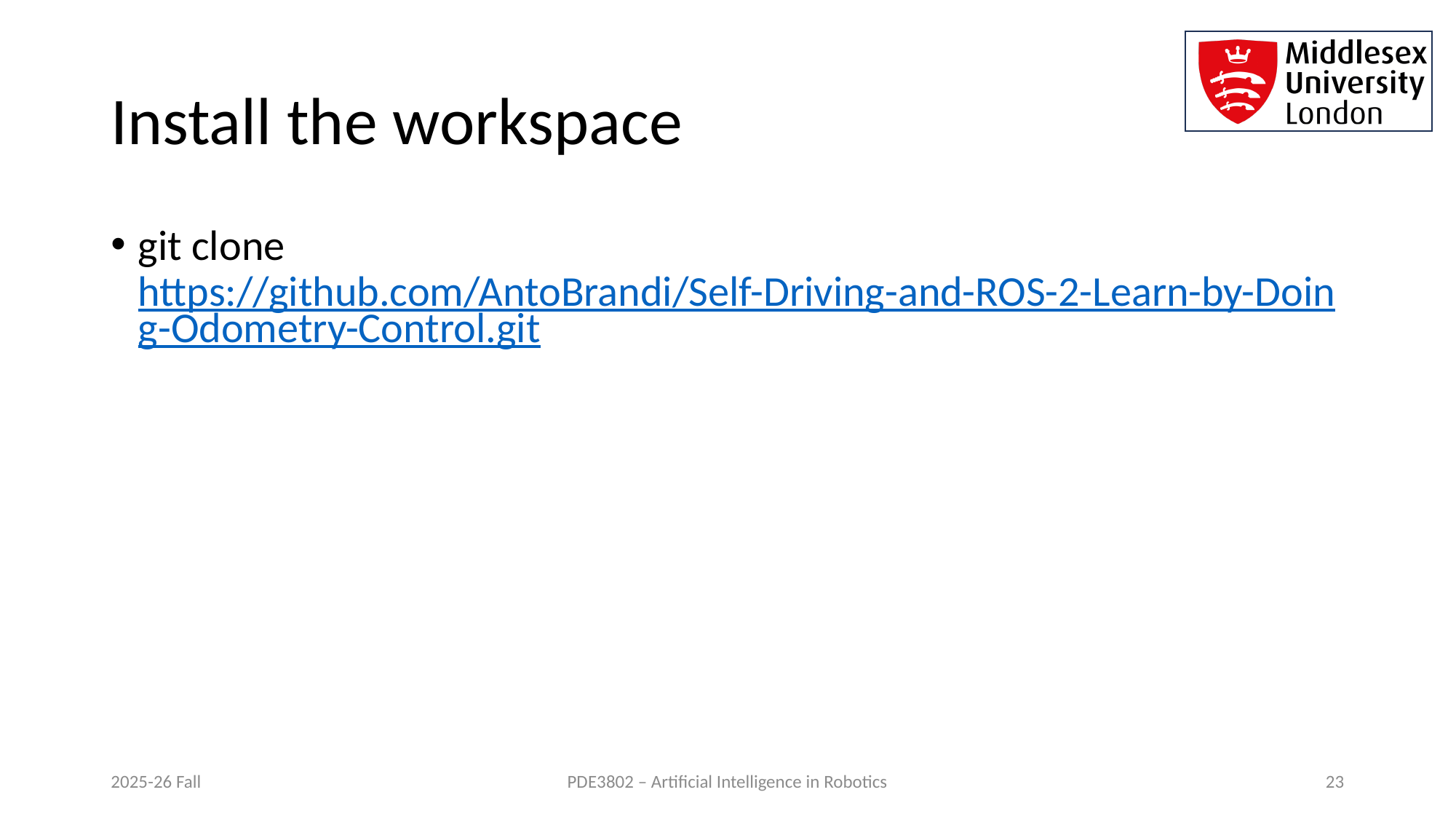

# Install the workspace
git clone https://github.com/AntoBrandi/Self-Driving-and-ROS-2-Learn-by-Doing-Odometry-Control.git
2025-26 Fall
PDE3802 – Artificial Intelligence in Robotics
23